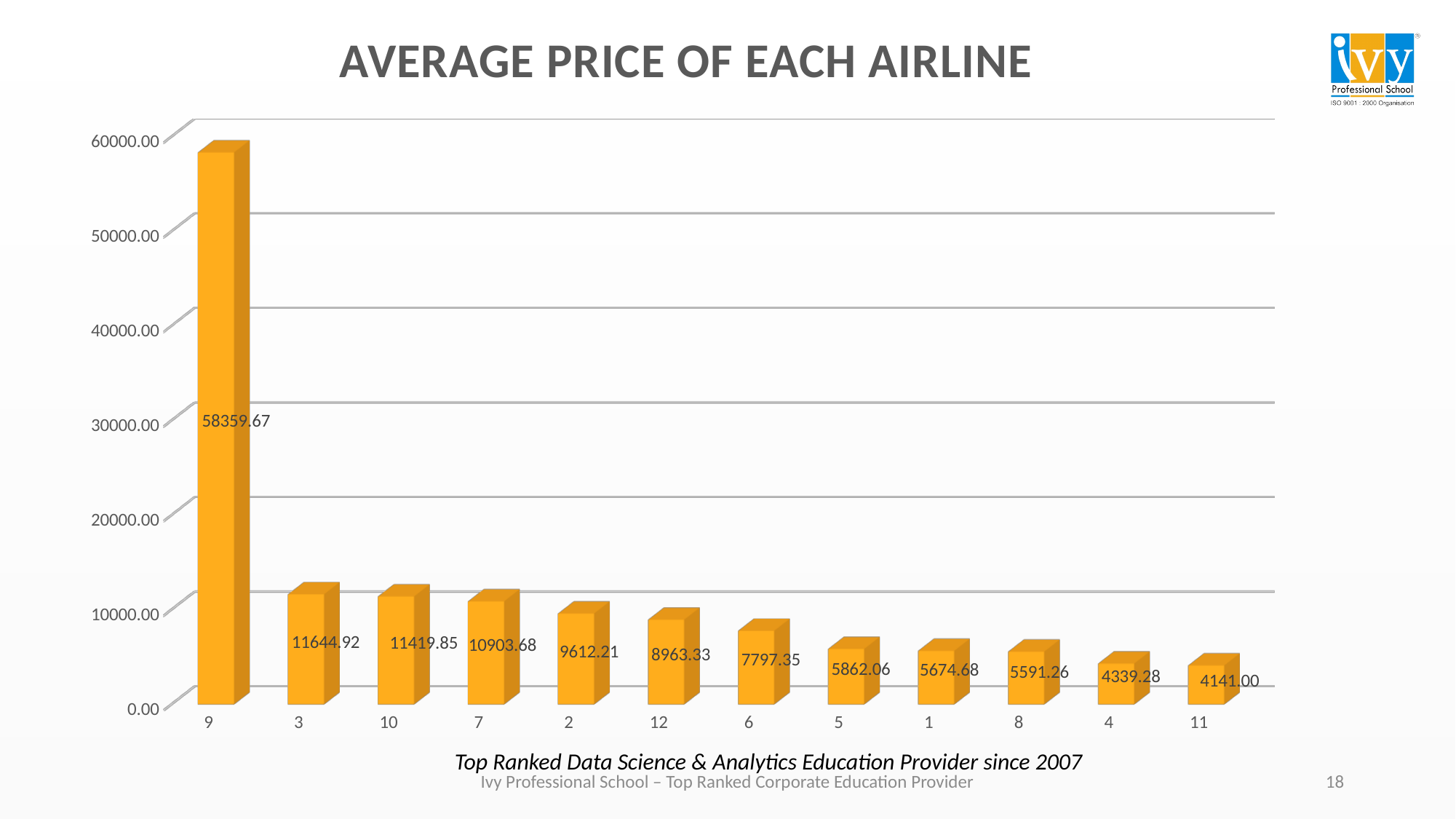

# AVERAGE PRICE OF EACH AIRLINE

[unsupported chart]

Top Ranked Data Science & Analytics Education Provider since 2007

18